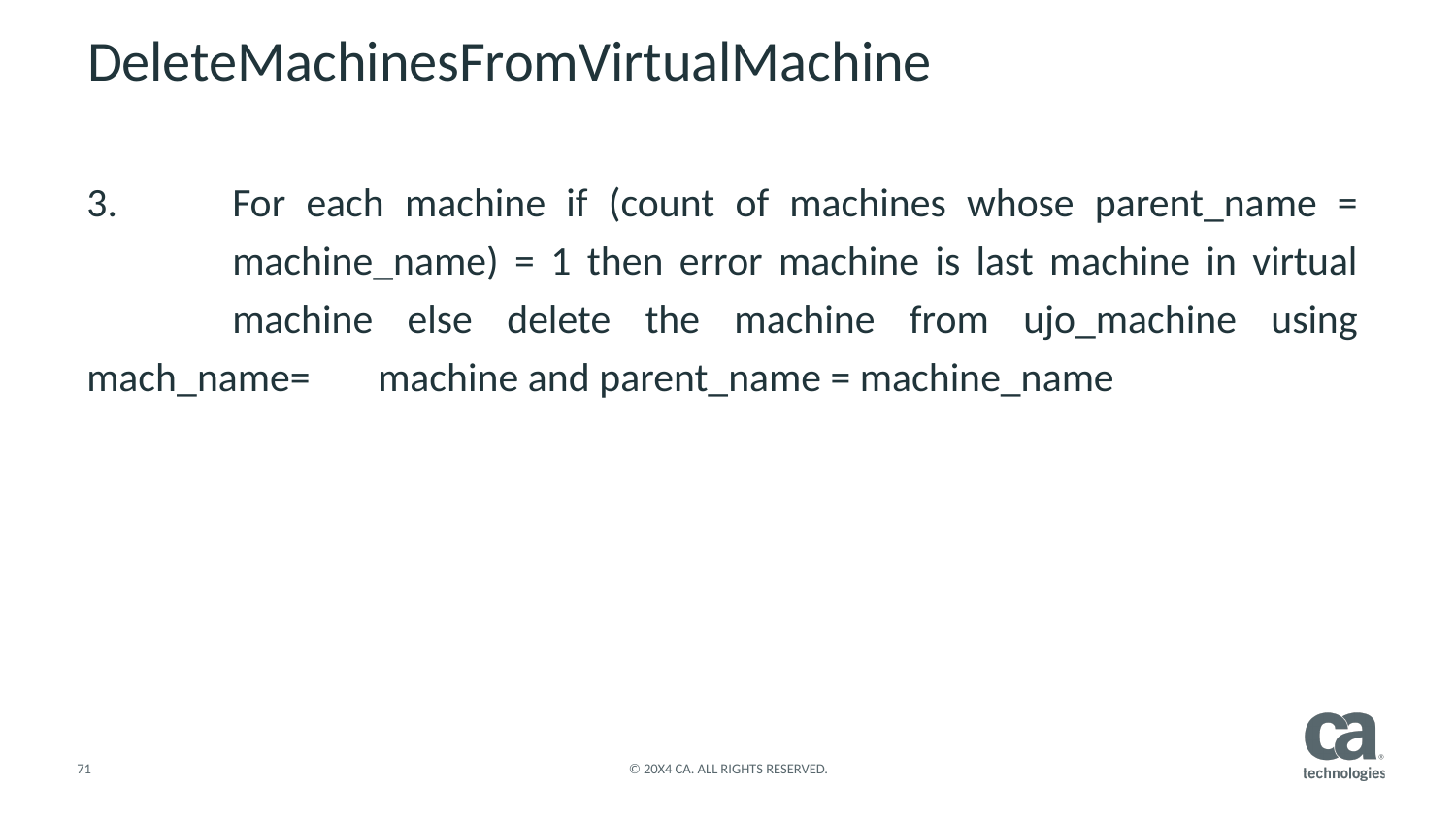

# DeleteMachinesFromVirtualMachine
3.	For each machine if (count of machines whose parent_name = 	machine_name) = 1 then error machine is last machine in virtual 	machine else delete the machine from ujo_machine using mach_name= 	machine and parent_name = machine_name